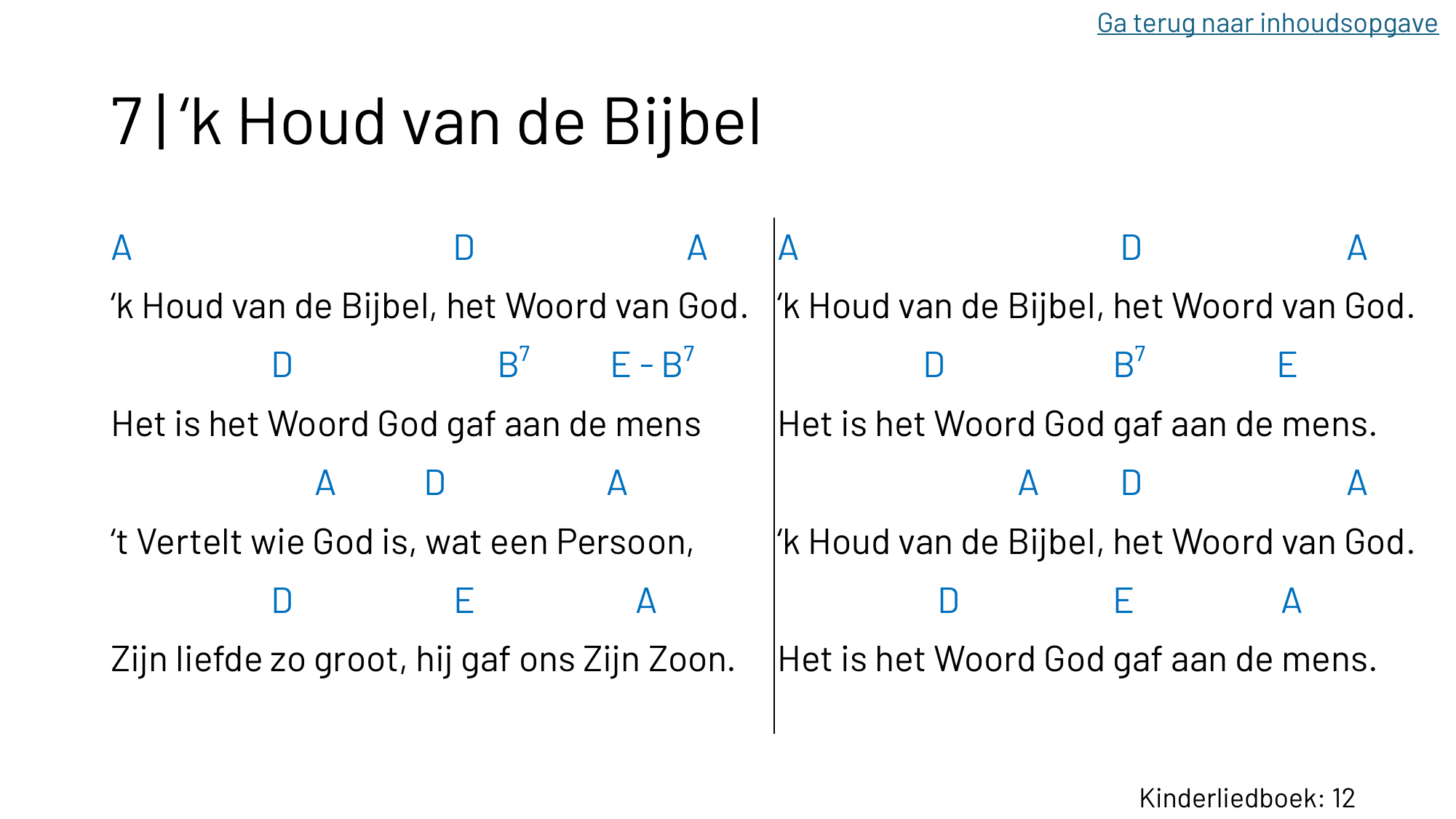

Ga terug naar inhoudsopgave
# 7 | ‘k Houd van de Bijbel
A                                            D                             A
‘k Houd van de Bijbel, het Woord van God.
                      D                            B⁷           E - B⁷
Het is het Woord God gaf aan de mens
                            A            D                      A
‘t Vertelt wie God is, wat een Persoon,
                      D                      E                      A
Zijn liefde zo groot, hij gaf ons Zijn Zoon.
A                                            D                            A
‘k Houd van de Bijbel, het Woord van God.
                    D                       B⁷                  E
Het is het Woord God gaf aan de mens.
                                 A           D                            A
‘k Houd van de Bijbel, het Woord van God.
                      D                     E                    A
Het is het Woord God gaf aan de mens.
Kinderliedboek: 12